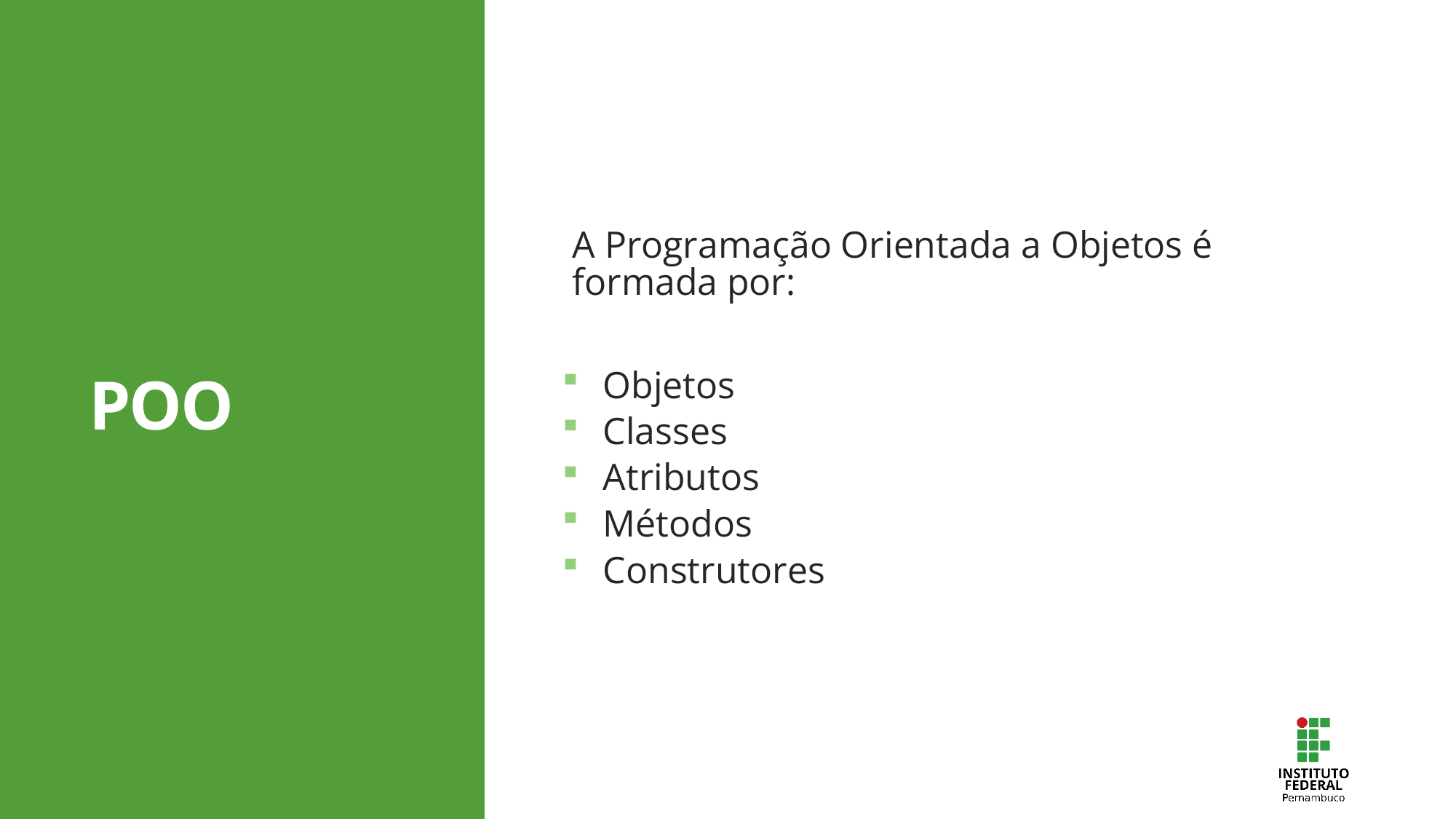

# POO
A Programação Orientada a Objetos é formada por:

Objetos
Classes
Atributos
Métodos
Construtores